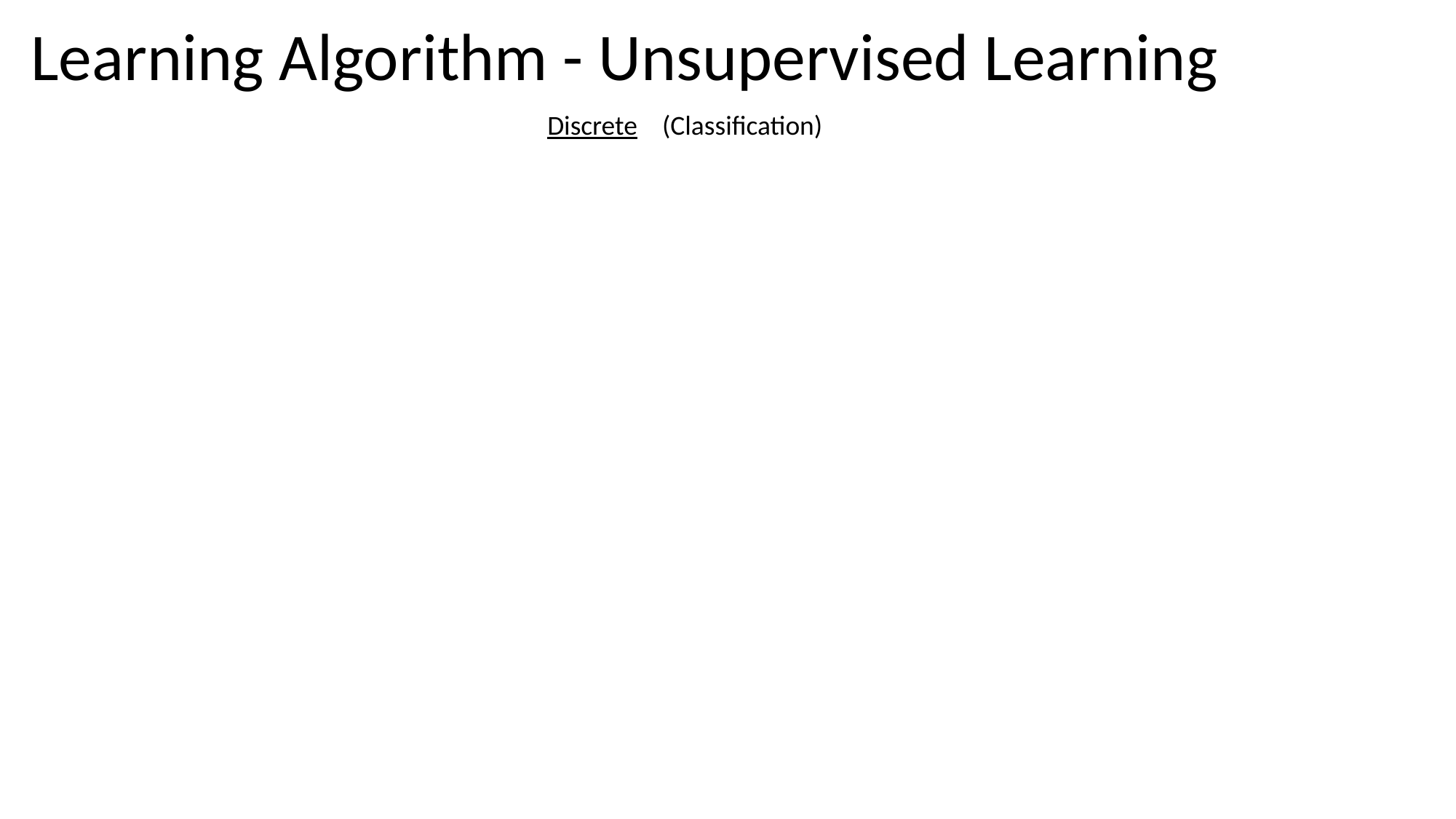

# Learning Algorithm - Unsupervised Learning

Discrete    (Classification)